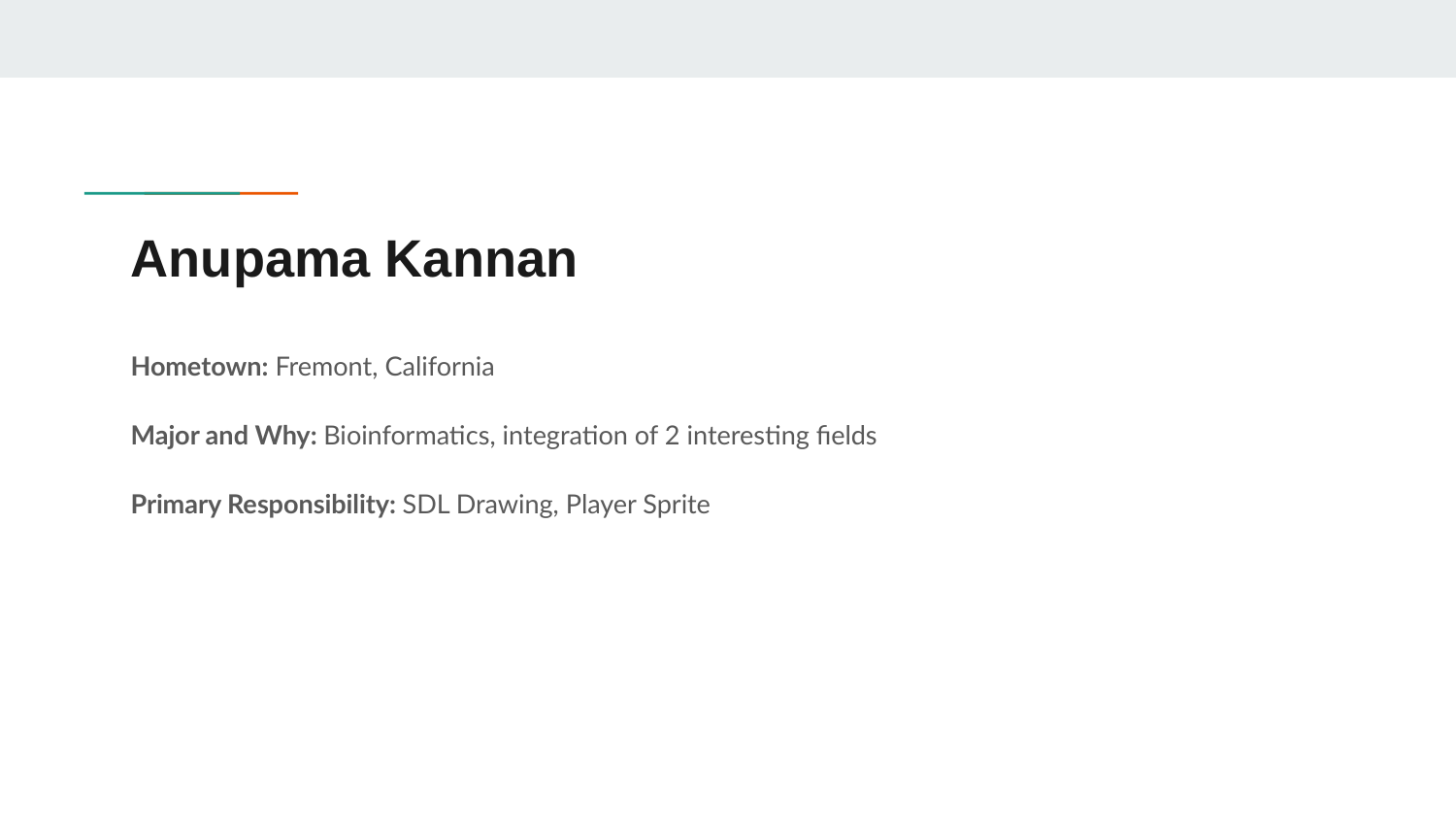

# Anupama Kannan
Hometown: Fremont, California
Major and Why: Bioinformatics, integration of 2 interesting fields
Primary Responsibility: SDL Drawing, Player Sprite